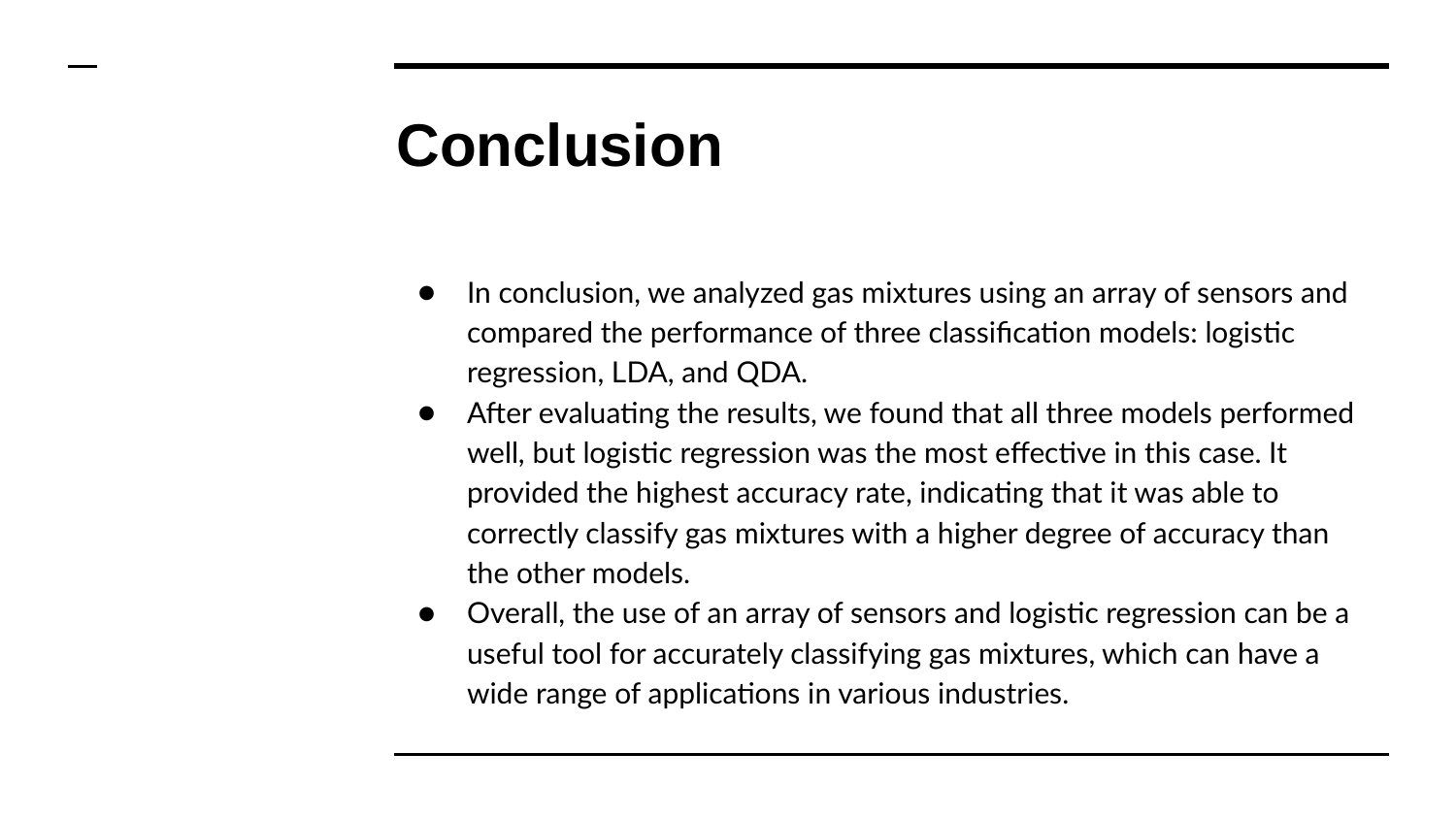

# Conclusion
In conclusion, we analyzed gas mixtures using an array of sensors and compared the performance of three classification models: logistic regression, LDA, and QDA.
After evaluating the results, we found that all three models performed well, but logistic regression was the most effective in this case. It provided the highest accuracy rate, indicating that it was able to correctly classify gas mixtures with a higher degree of accuracy than the other models.
Overall, the use of an array of sensors and logistic regression can be a useful tool for accurately classifying gas mixtures, which can have a wide range of applications in various industries.